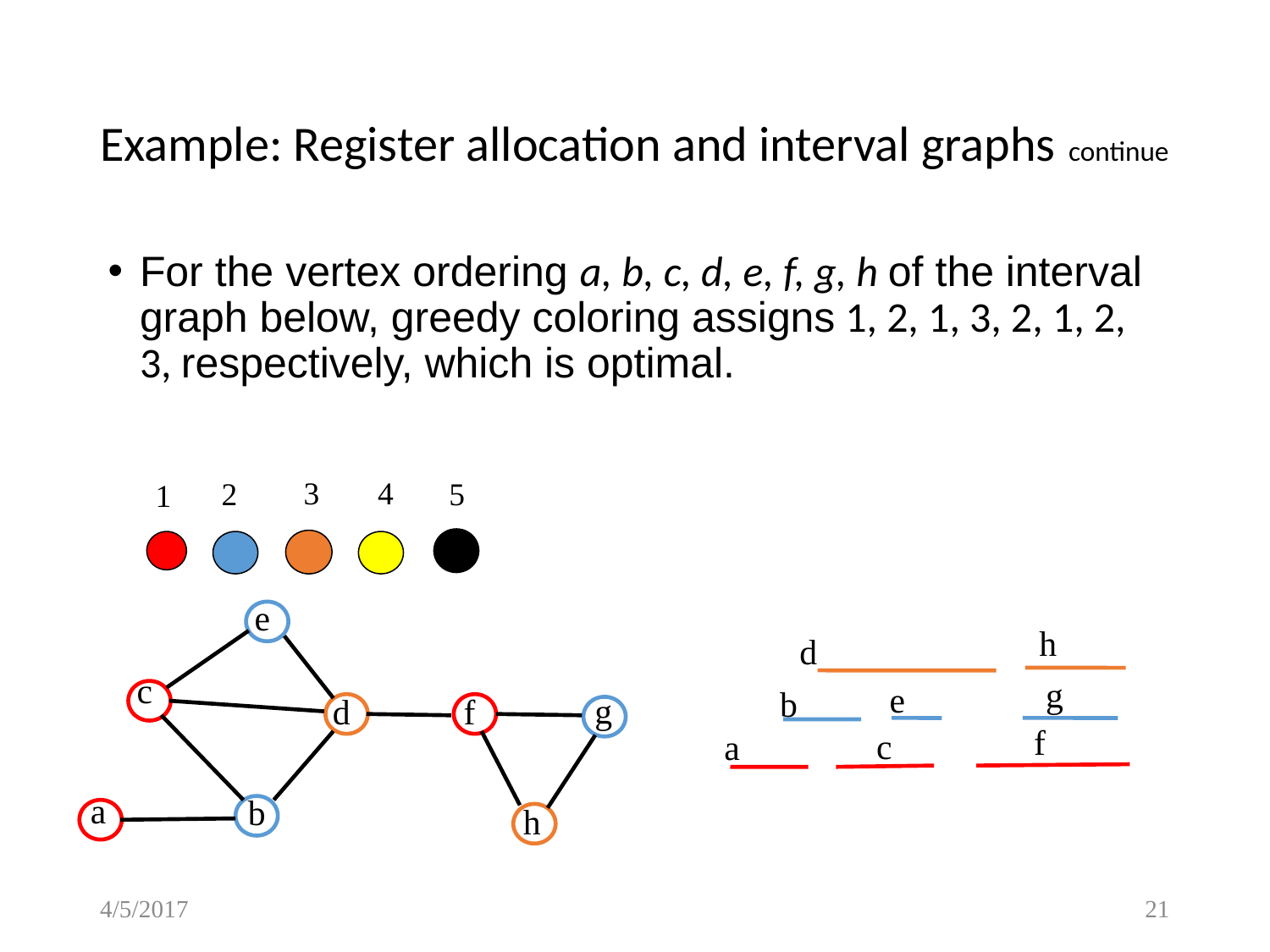

# Example: Register allocation and interval graphs continue
For the vertex ordering a, b, c, d, e, f, g, h of the interval graph below, greedy coloring assigns 1, 2, 1, 3, 2, 1, 2, 3, respectively, which is optimal.
3
4
2
5
1

e

h
d

c
g

e
b

g
d
f

f

c

a

a
b
h

4/5/2017
21